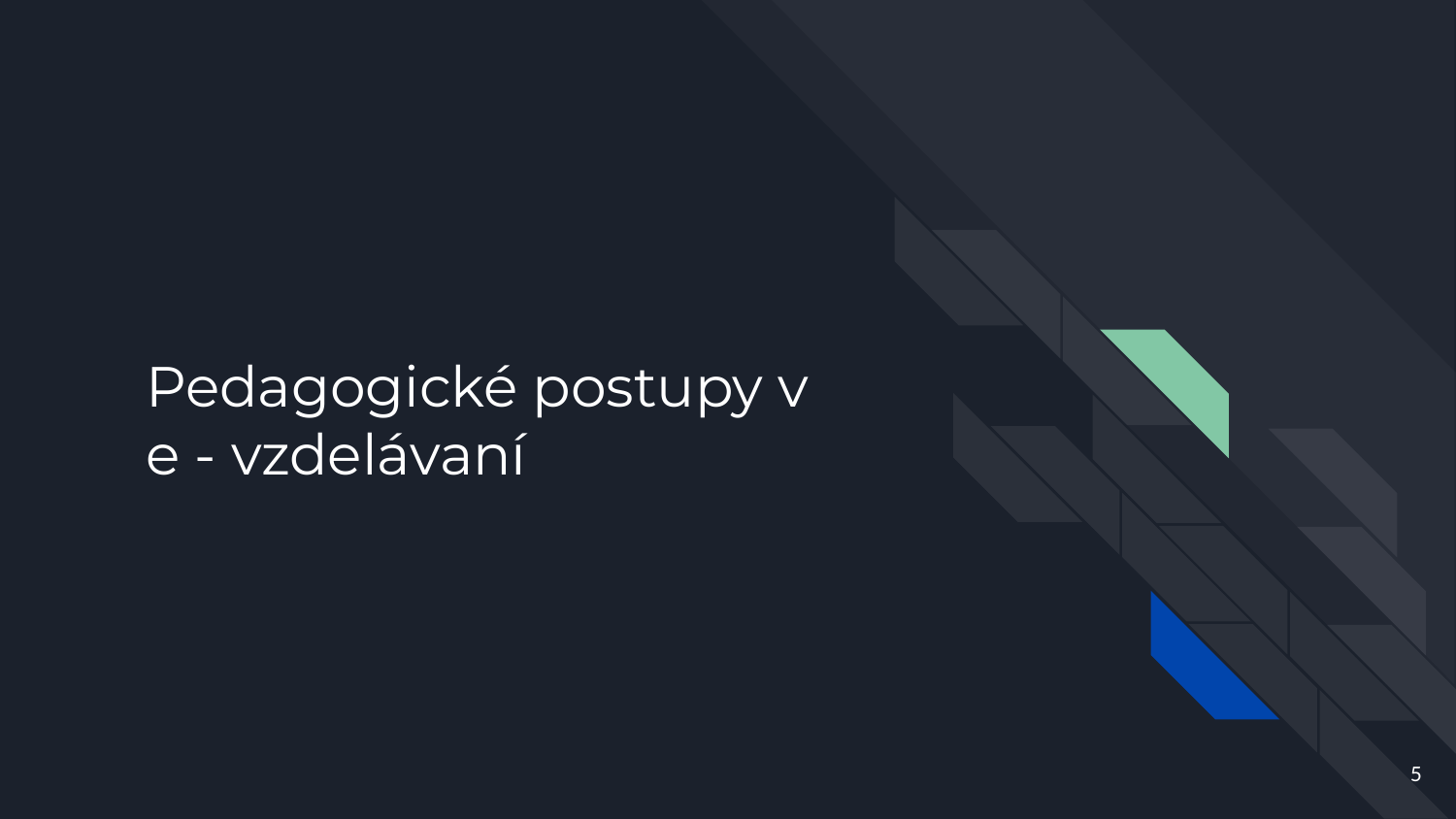

# Pedagogické postupy v e - vzdelávaní
5